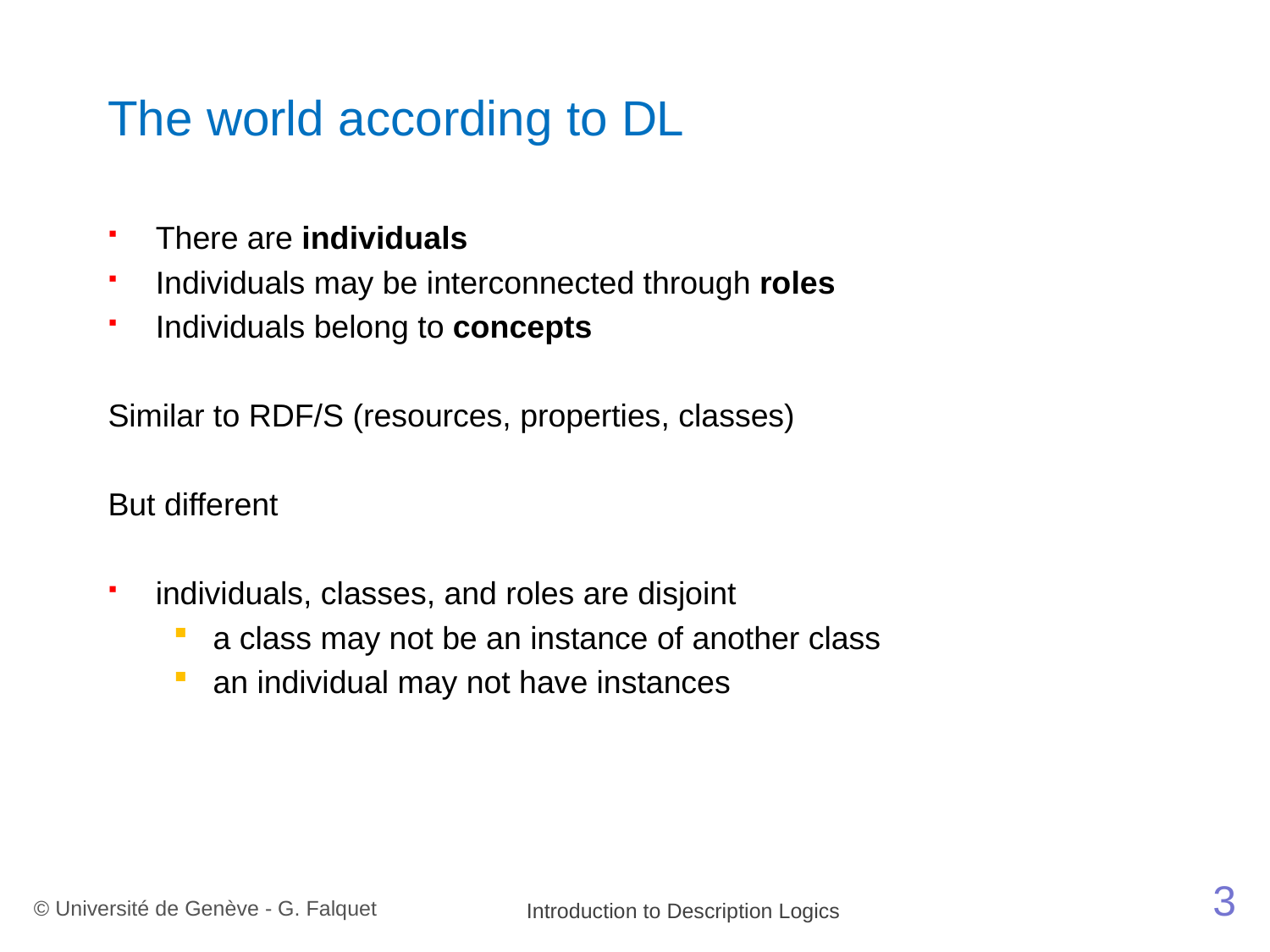

# The world according to DL
There are individuals
Individuals may be interconnected through roles
Individuals belong to concepts

Similar to RDF/S (resources, properties, classes)

But different

individuals, classes, and roles are disjoint
a class may not be an instance of another class
an individual may not have instances
3
© Université de Genève - G. Falquet
Introduction to Description Logics